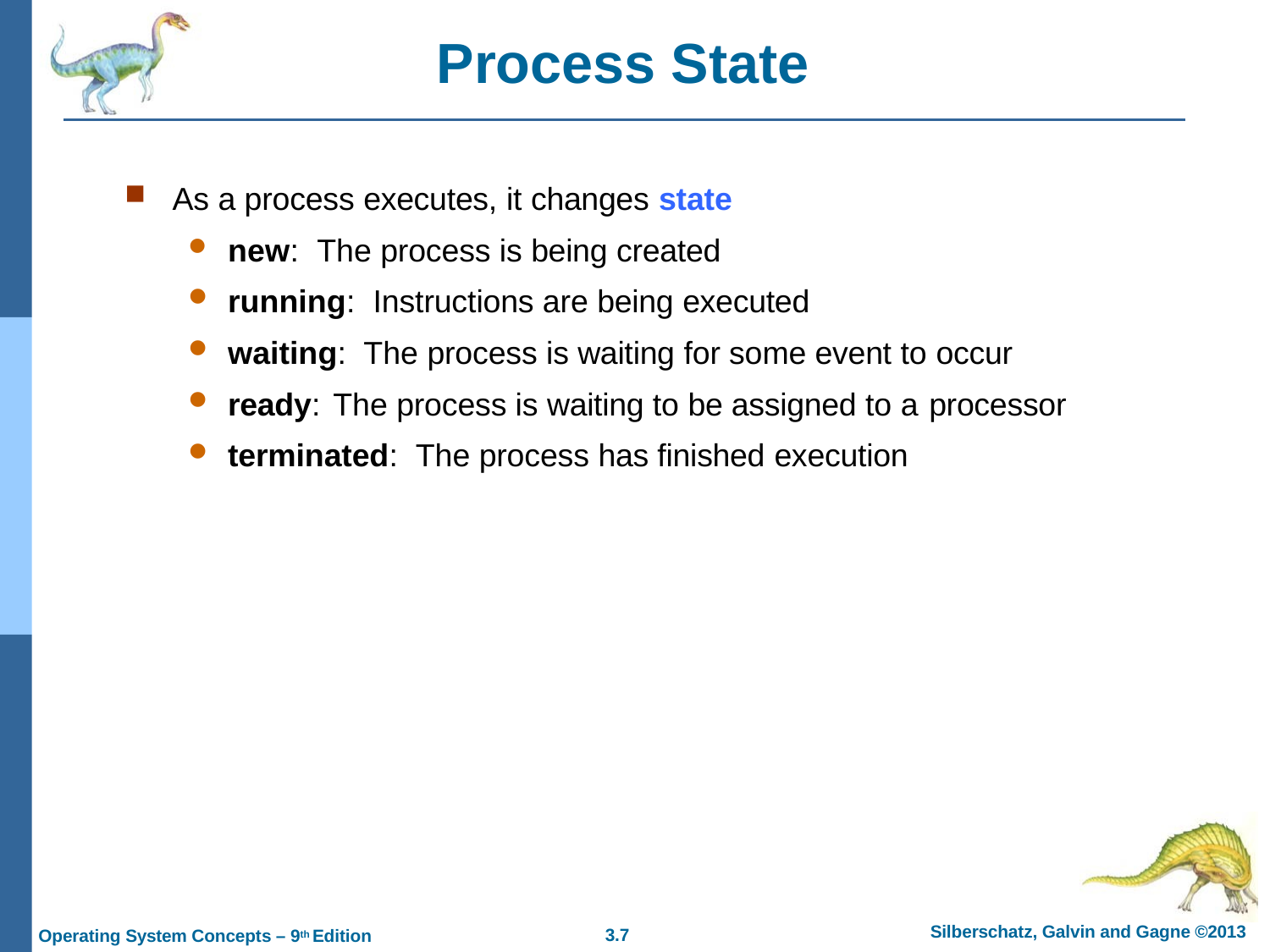

# Process State
As a process executes, it changes state
new:  The process is being created
running:  Instructions are being executed
waiting:  The process is waiting for some event to occur
ready:	The process is waiting to be assigned to a processor
terminated:  The process has finished execution
Silberschatz, Galvin and Gagne ©2013
3.7
Operating System Concepts – 9th Edition